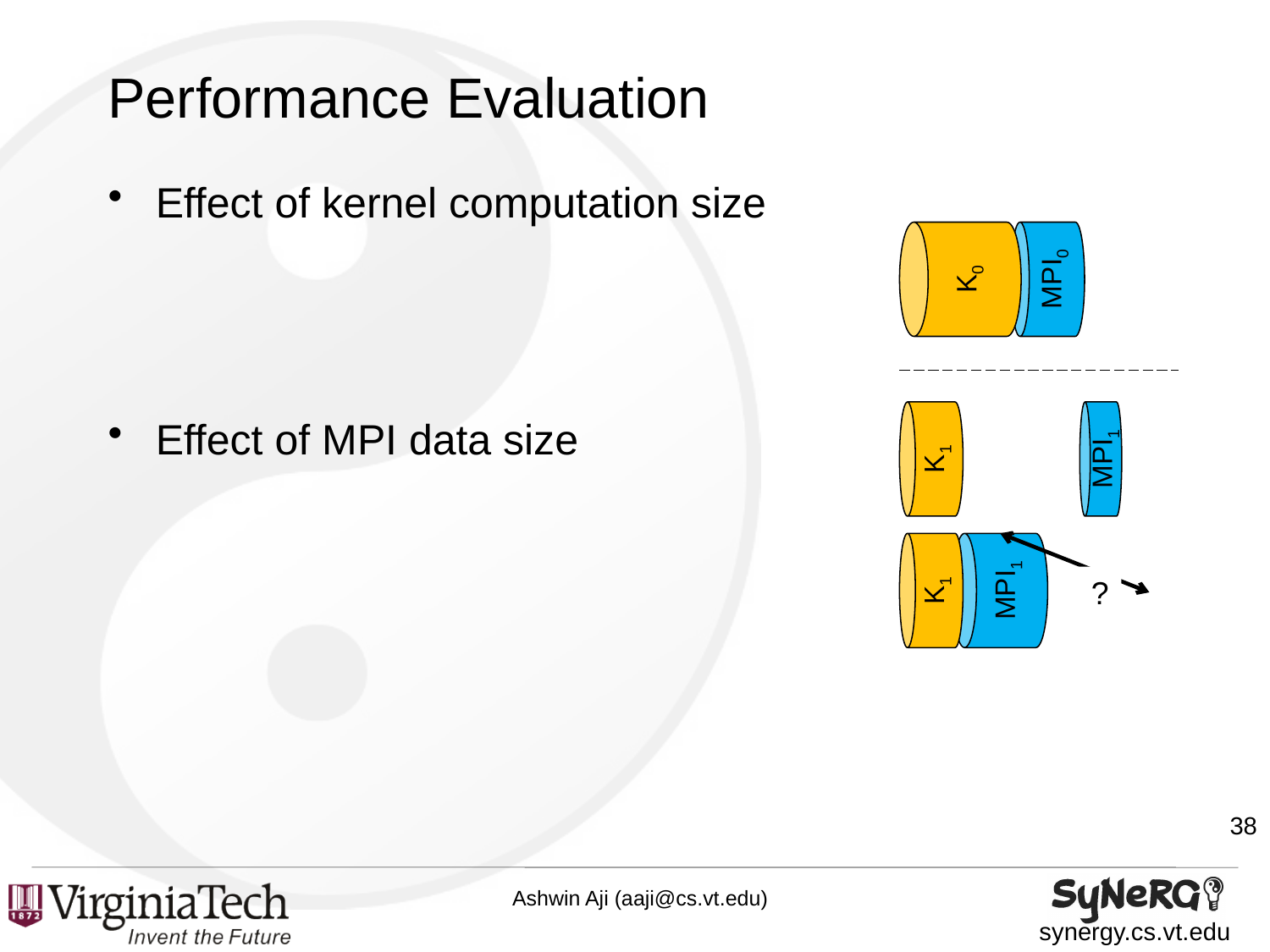

# Performance Evaluation
Effect of kernel computation size

Effect of MPI data size
K0
MPI0
K1
MPI1
MPI1
K1
?
38
Ashwin Aji (aaji@cs.vt.edu)